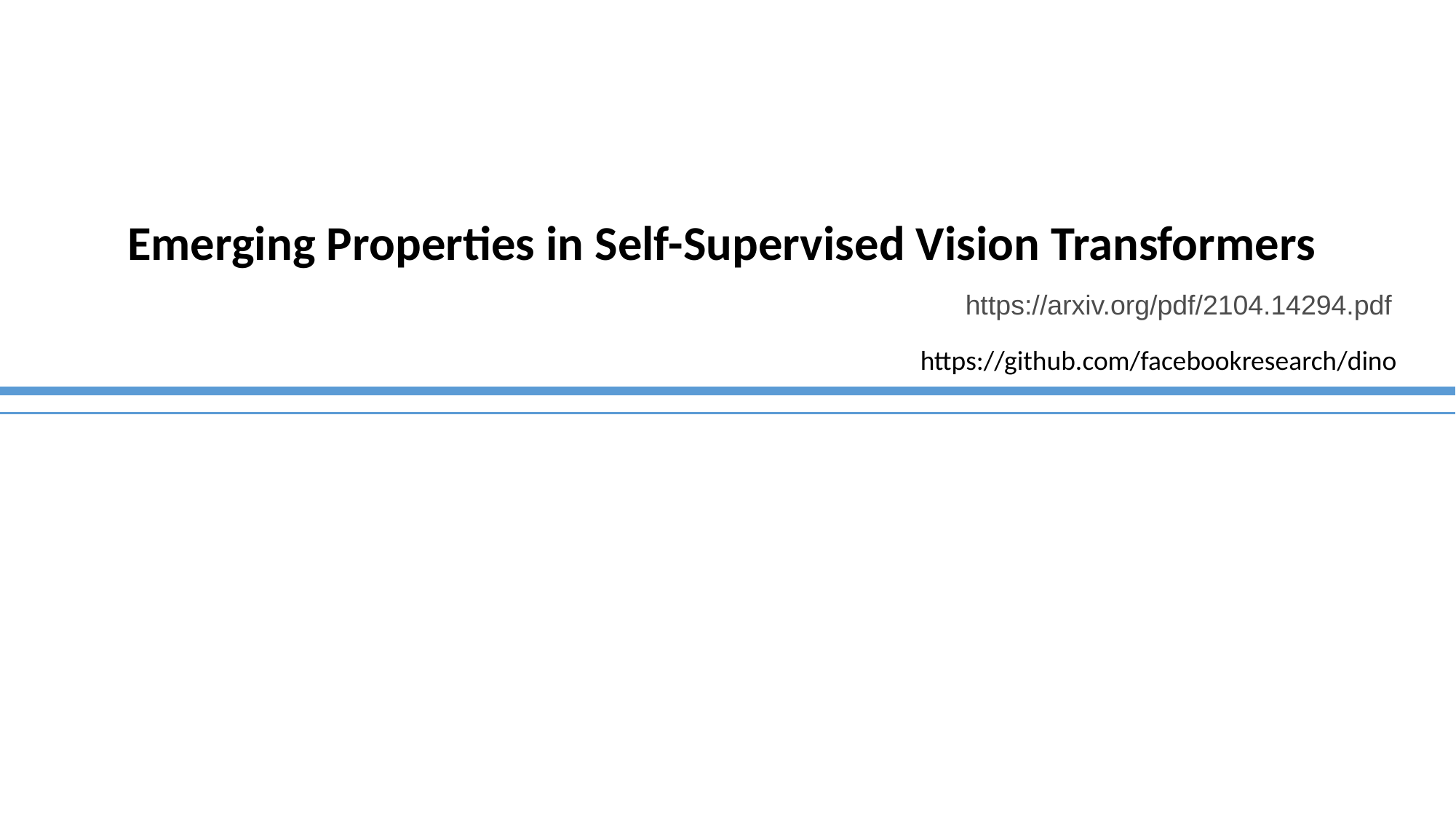

Emerging Properties in Self-Supervised Vision Transformers
https://arxiv.org/pdf/2104.14294.pdf
https://github.com/facebookresearch/dino